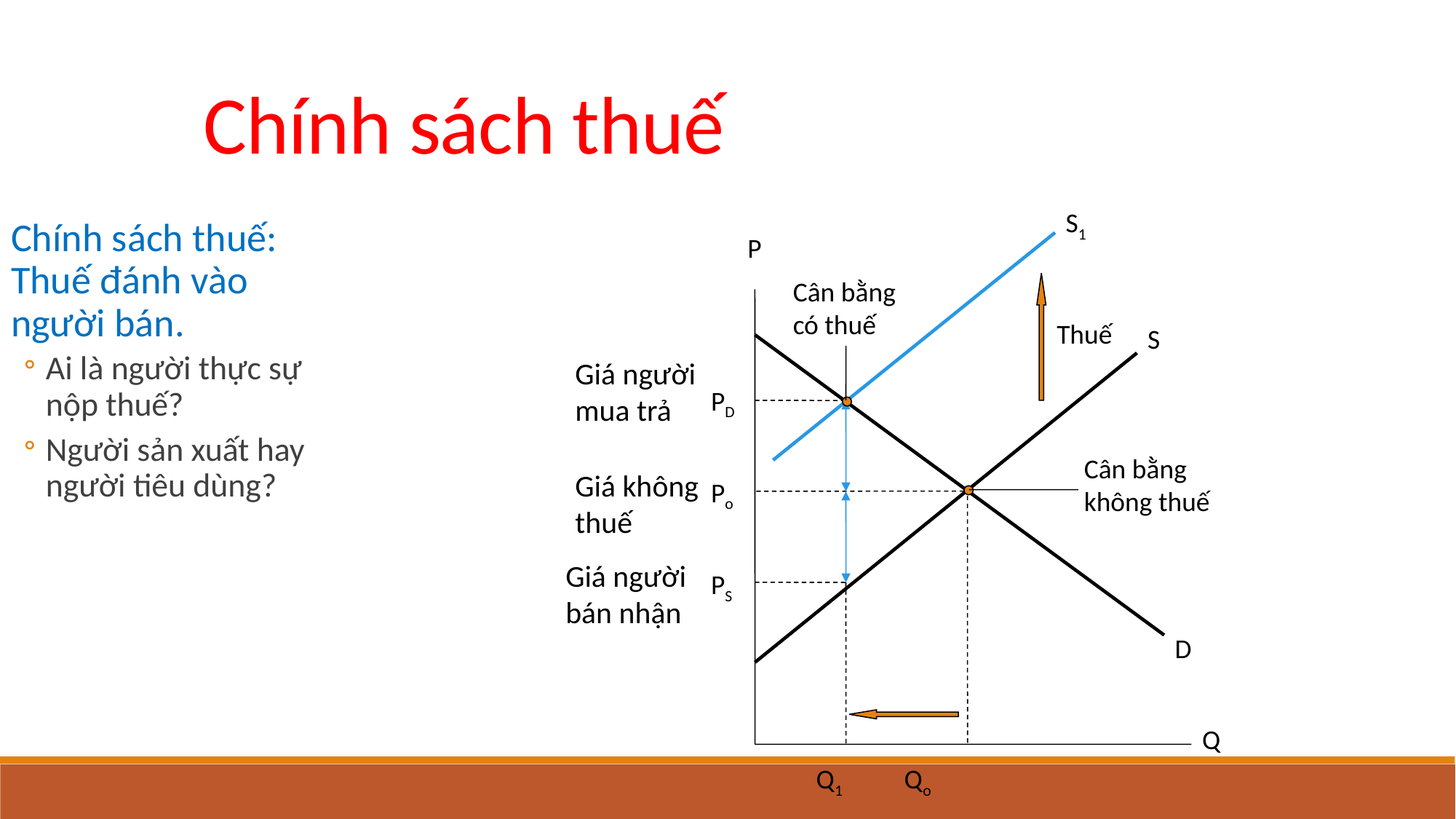

Chính sách thuế
S1
Chính sách thuế: Thuế đánh vào người bán.
Ai là người thực sự nộp thuế?
Người sản xuất hay người tiêu dùng?
P

Cân bằng có thuế

Thuế
S

Giá người mua trả

PD

Po

PS

Cân bằng không thuế
Giá không thuế

Giá người bán nhận

D

Q

      Q1          Qo